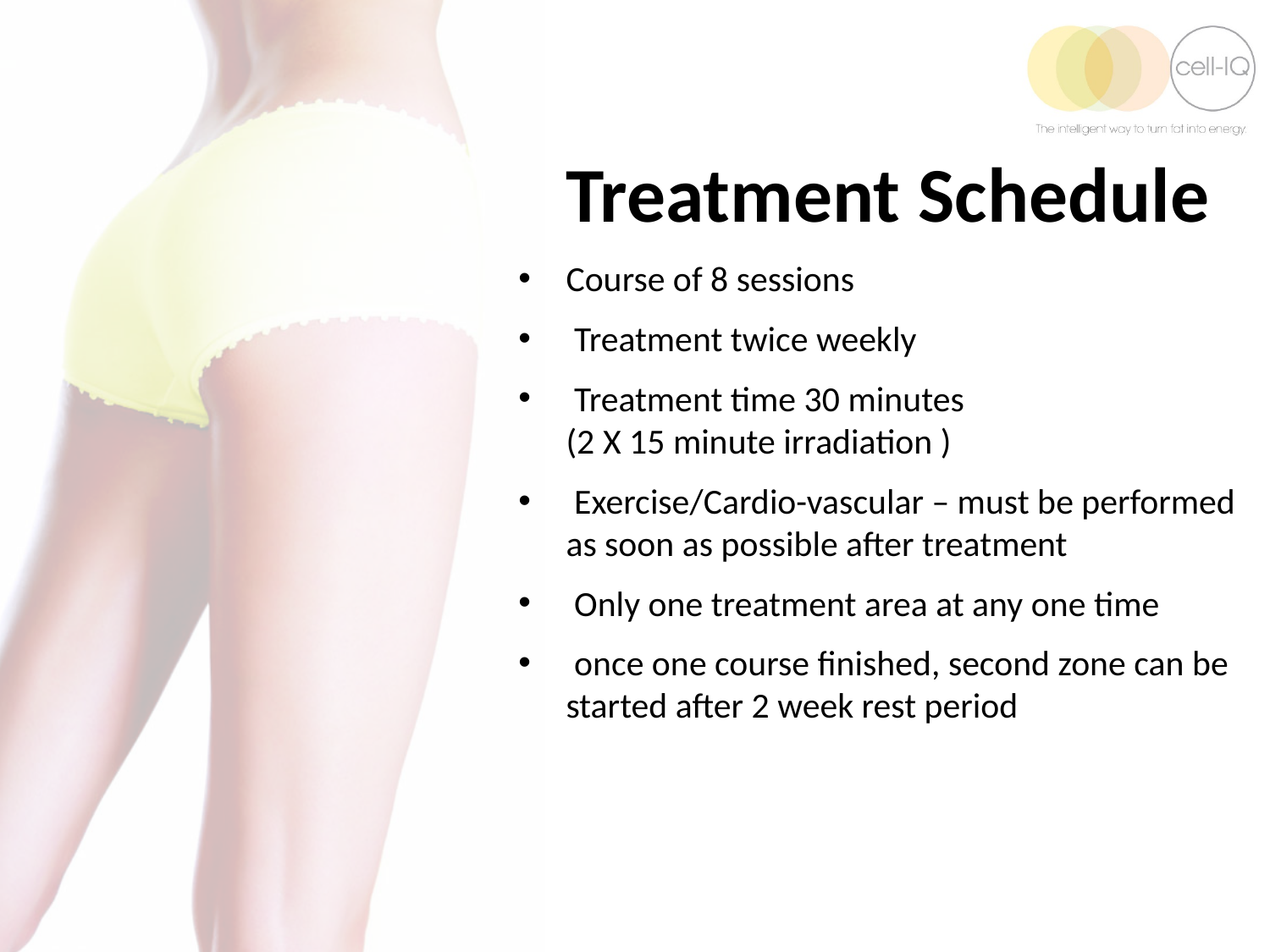

Treatment Schedule
Course of 8 sessions
 Treatment twice weekly
 Treatment time 30 minutes                                     (2 X 15 minute irradiation )
 Exercise/Cardio-vascular – must be performed as soon as possible after treatment
 Only one treatment area at any one time
 once one course finished, second zone can be started after 2 week rest period